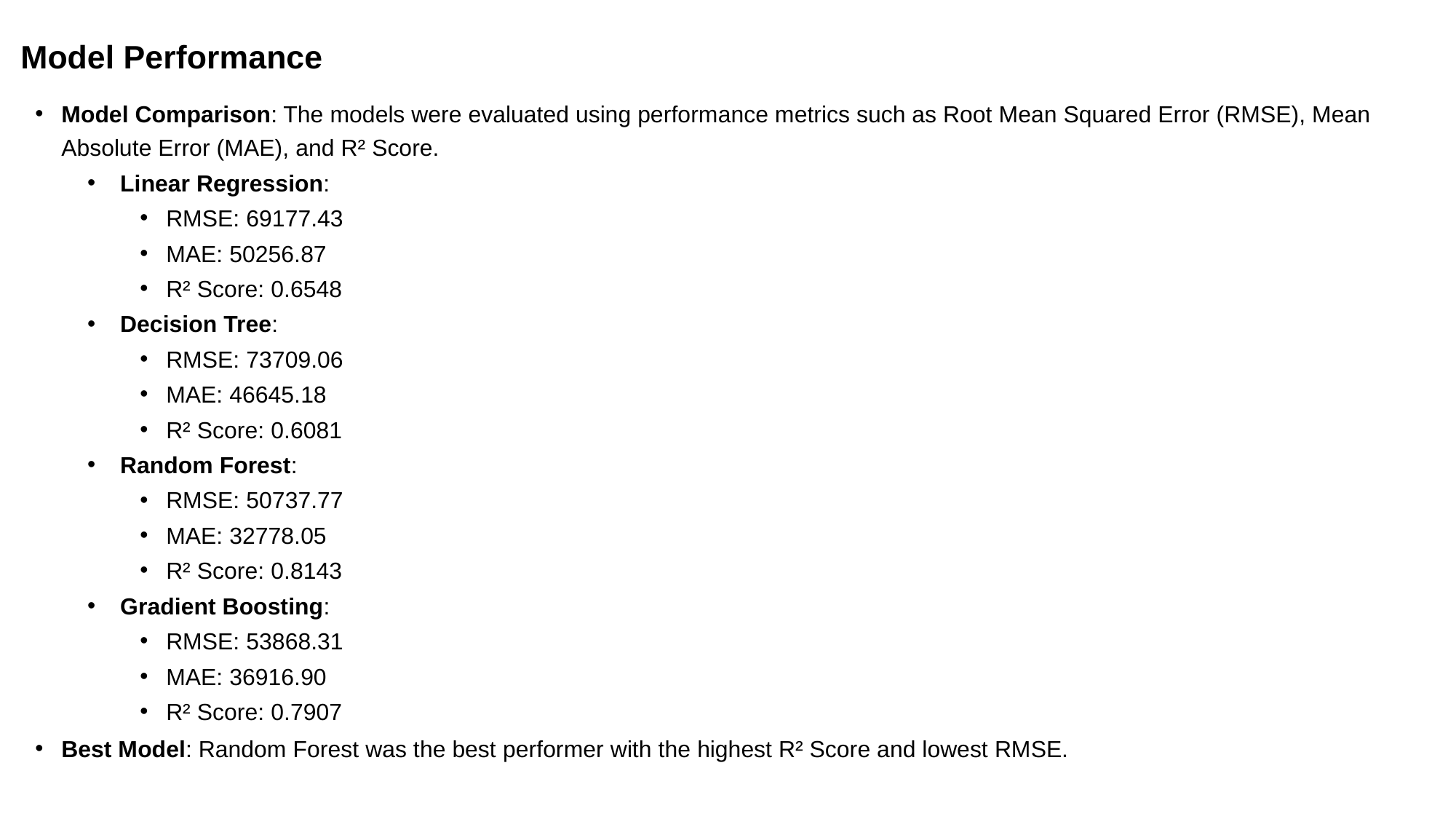

# Model Performance
Model Comparison: The models were evaluated using performance metrics such as Root Mean Squared Error (RMSE), Mean Absolute Error (MAE), and R² Score.
Linear Regression:
RMSE: 69177.43
MAE: 50256.87
R² Score: 0.6548
Decision Tree:
RMSE: 73709.06
MAE: 46645.18
R² Score: 0.6081
Random Forest:
RMSE: 50737.77
MAE: 32778.05
R² Score: 0.8143
Gradient Boosting:
RMSE: 53868.31
MAE: 36916.90
R² Score: 0.7907
Best Model: Random Forest was the best performer with the highest R² Score and lowest RMSE.